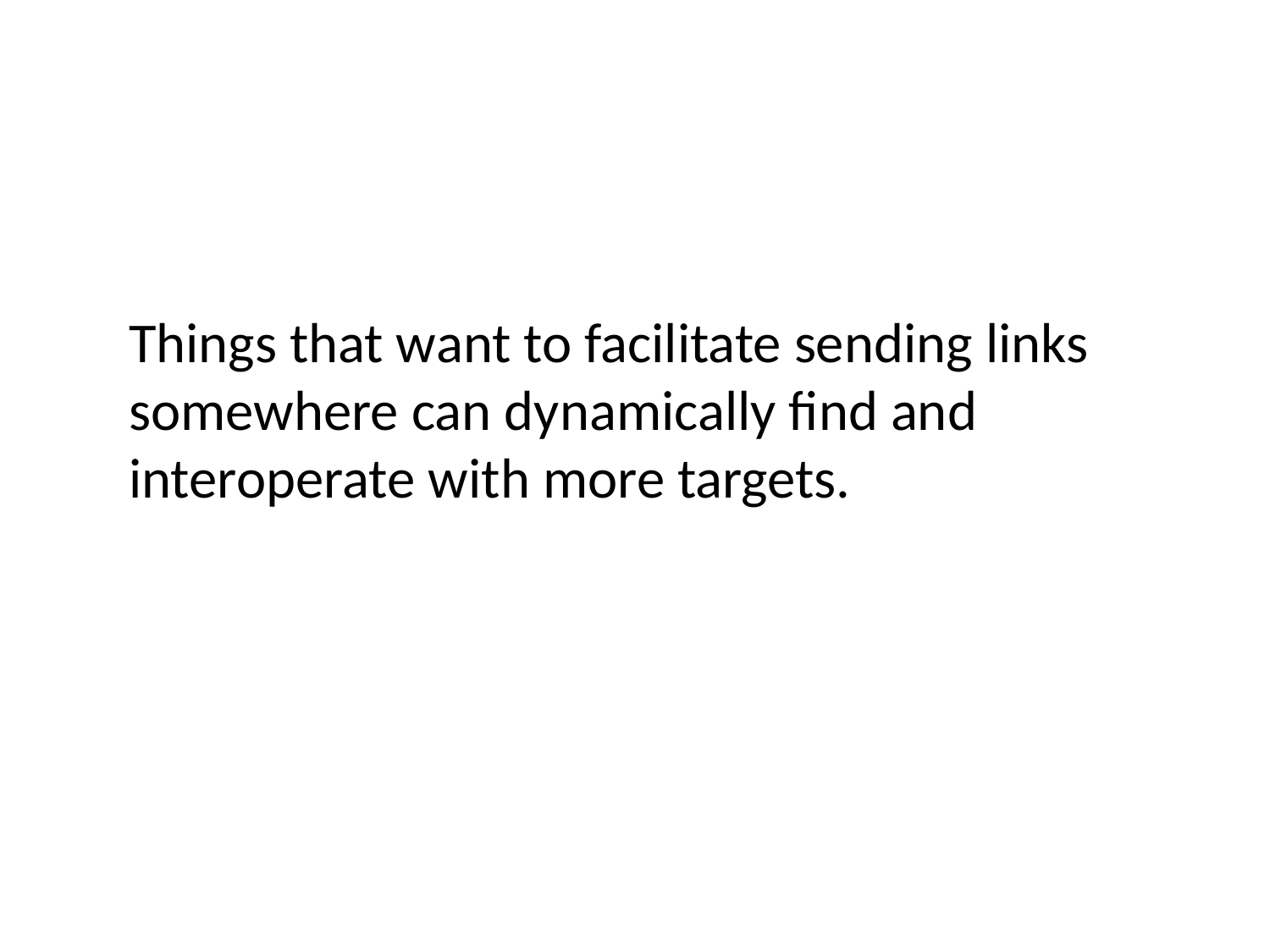

Things that want to facilitate sending links somewhere can dynamically find and interoperate with more targets.